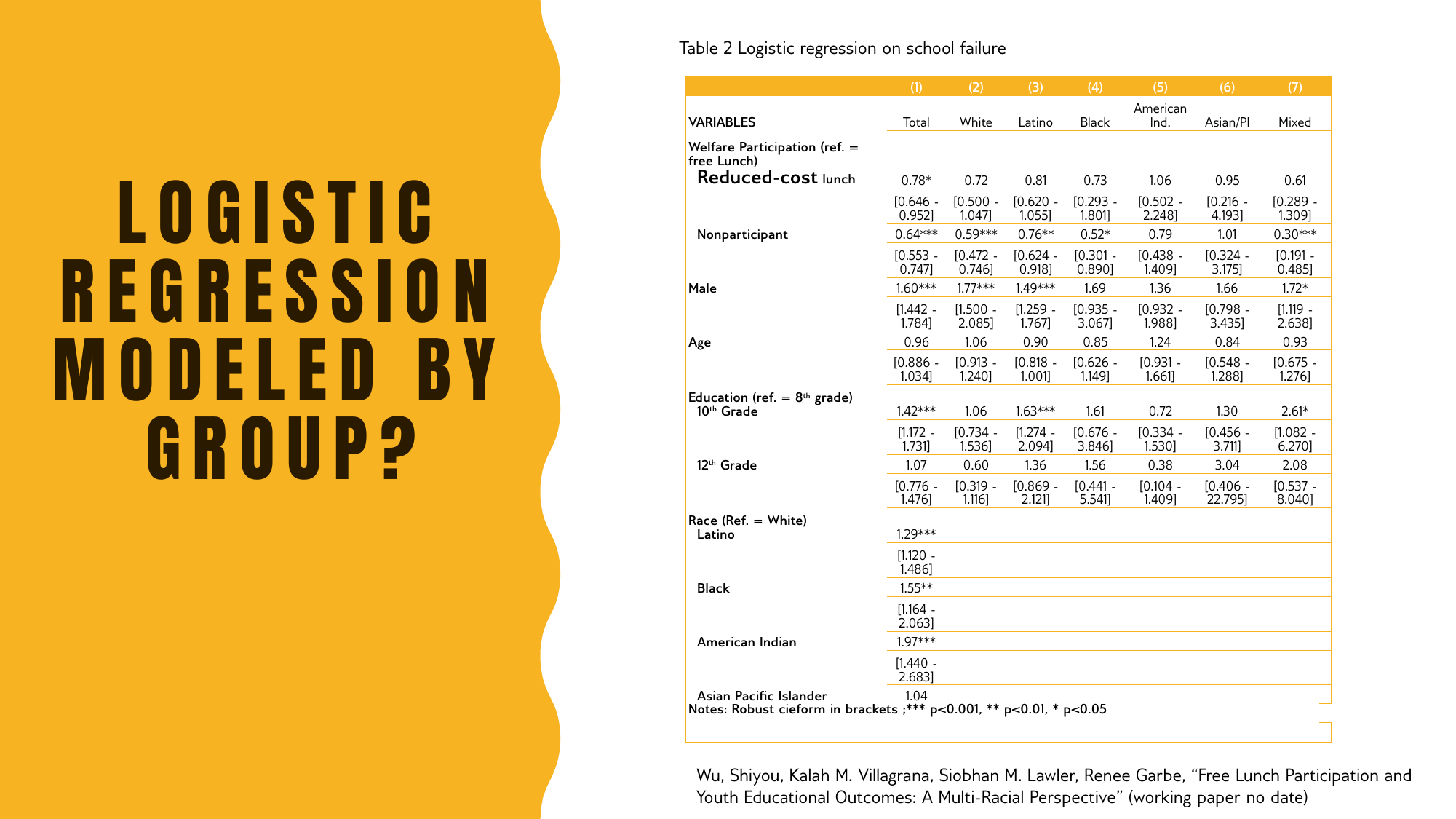

Table 2 Logistic regression on school failure

# Logistic regression modeled by group?
|  | (1) | (2) | (3) | (4) | (5) | (6) | (7) |  |
| --- | --- | --- | --- | --- | --- | --- | --- | --- |
| VARIABLES | Total | White | Latino | Black | American Ind. | Asian/PI | Mixed |  |
| Welfare Participation (ref. = free Lunch)   Reduced-cost lunch | 0.78\* | 0.72 | 0.81 | 0.73 | 1.06 | 0.95 | 0.61 |  |
|  | [0.646 - 0.952] | [0.500 - 1.047] | [0.620 - 1.055] | [0.293 - 1.801] | [0.502 - 2.248] | [0.216 - 4.193] | [0.289 - 1.309] |  |
| Nonparticipant | 0.64\*\*\* | 0.59\*\*\* | 0.76\*\* | 0.52\* | 0.79 | 1.01 | 0.30\*\*\* |  |
|  | [0.553 - 0.747] | [0.472 - 0.746] | [0.624 - 0.918] | [0.301 - 0.890] | [0.438 - 1.409] | [0.324 - 3.175] | [0.191 - 0.485] |  |
| Male | 1.60\*\*\* | 1.77\*\*\* | 1.49\*\*\* | 1.69 | 1.36 | 1.66 | 1.72\* |  |
|  | [1.442 - 1.784] | [1.500 - 2.085] | [1.259 - 1.767] | [0.935 - 3.067] | [0.932 - 1.988] | [0.798 - 3.435] | [1.119 - 2.638] |  |
| Age | 0.96 | 1.06 | 0.90 | 0.85 | 1.24 | 0.84 | 0.93 |  |
|  | [0.886 - 1.034] | [0.913 - 1.240] | [0.818 - 1.001] | [0.626 - 1.149] | [0.931 - 1.661] | [0.548 - 1.288] | [0.675 - 1.276] |  |
| Education (ref. = 8th grade)   10th Grade | 1.42\*\*\* | 1.06 | 1.63\*\*\* | 1.61 | 0.72 | 1.30 | 2.61\* |  |
|  | [1.172 - 1.731] | [0.734 - 1.536] | [1.274 - 2.094] | [0.676 - 3.846] | [0.334 - 1.530] | [0.456 - 3.711] | [1.082 - 6.270] |  |
| 12th Grade | 1.07 | 0.60 | 1.36 | 1.56 | 0.38 | 3.04 | 2.08 |  |
|  | [0.776 - 1.476] | [0.319 - 1.116] | [0.869 - 2.121] | [0.441 - 5.541] | [0.104 - 1.409] | [0.406 - 22.795] | [0.537 - 8.040] |  |
| Race (Ref. = White)   Latino | 1.29\*\*\* |  |  |  |  |  |  |  |
|  | [1.120 - 1.486] |  |  |  |  |  |  |  |
| Black | 1.55\*\* |  |  |  |  |  |  |  |
|  | [1.164 - 2.063] |  |  |  |  |  |  |  |
| American Indian | 1.97\*\*\* |  |  |  |  |  |  |  |
|  | [1.440 - 2.683] |  |  |  |  |  |  |  |
| Asian Pacific Islander | 1.04 |  |  |  |  |  |  |  |
| Notes: Robust cieform in brackets ;\*\*\* p<0.001, \*\* p<0.01, \* p<0.05 |  |  |  |  |  |  |  |  |
|  |  |  |  |  |  |  |  |  |
Wu, Shiyou, Kalah M. Villagrana, Siobhan M. Lawler, Renee Garbe, “Free Lunch Participation and Youth Educational Outcomes: A Multi-Racial Perspective” (working paper no date)